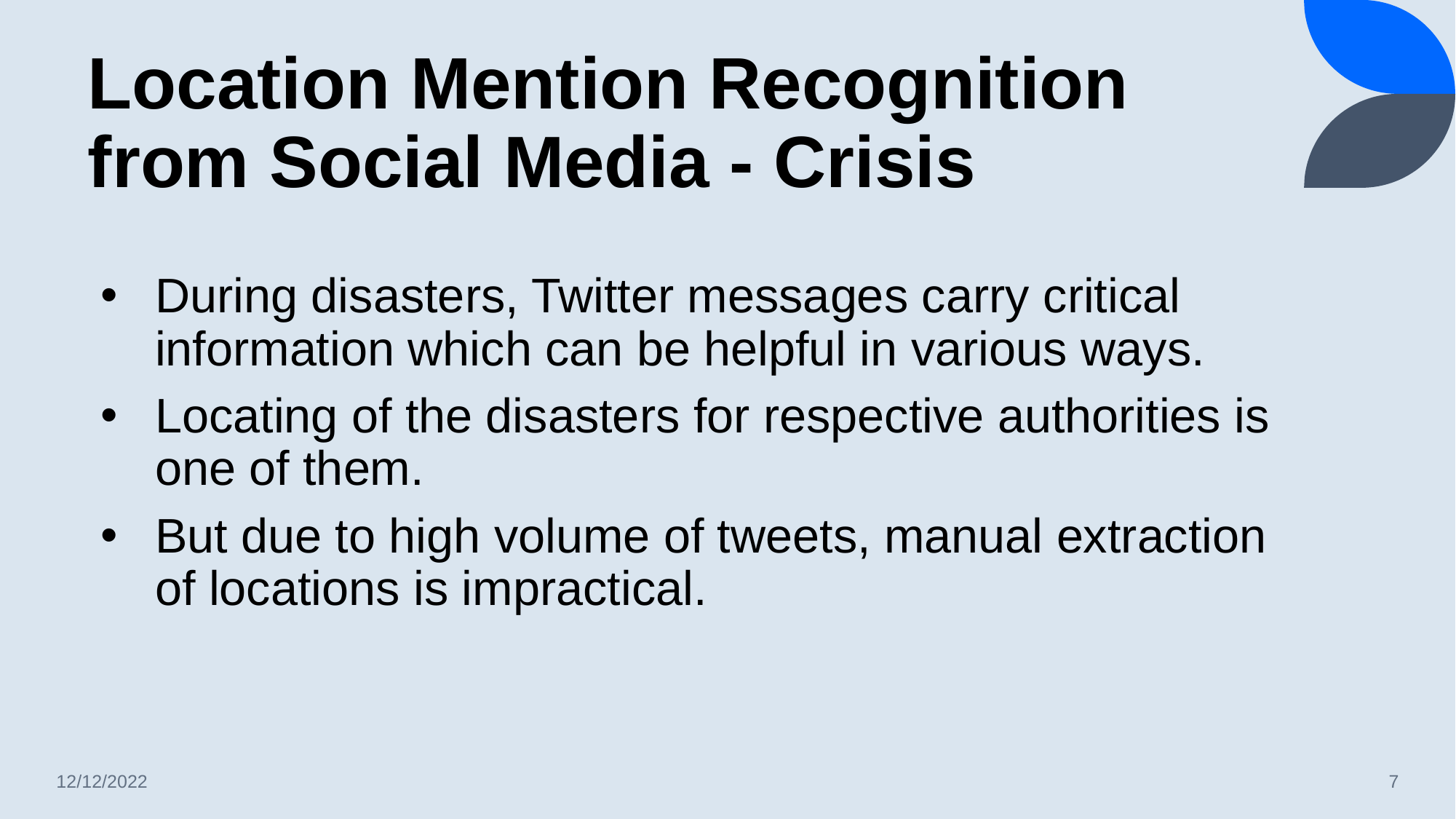

# Location Mention Recognition from Social Media - Crisis
During disasters, Twitter messages carry critical information which can be helpful in various ways.
Locating of the disasters for respective authorities is one of them.
But due to high volume of tweets, manual extraction of locations is impractical.
12/12/2022
7